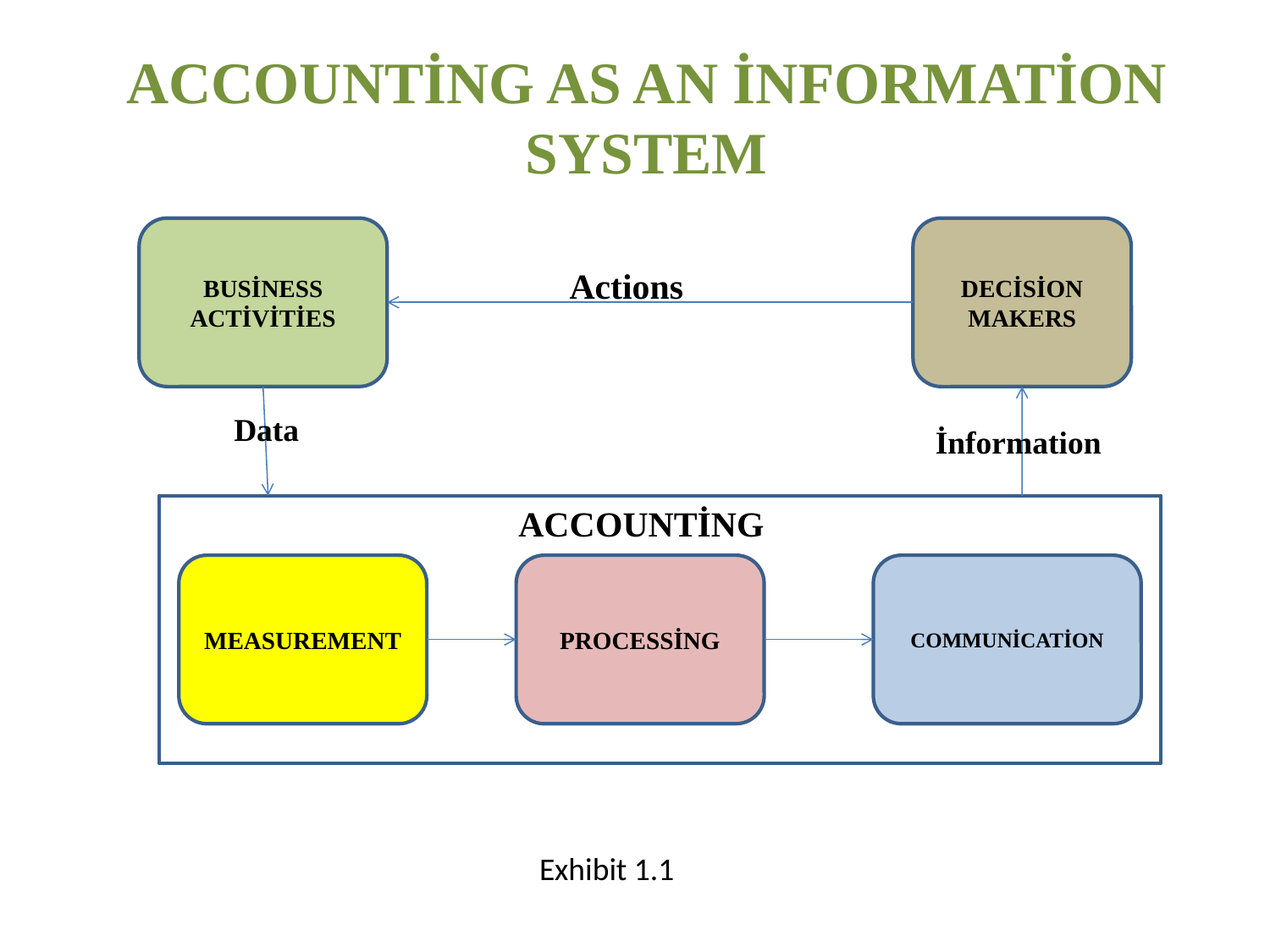

ACCOUNTİNG AS AN İNFORMATİON SYSTEM
BUSİNESS ACTİVİTİES
DECİSİON MAKERS
Actions
Data
İnformation

ACCOUNTİNG
MEASUREMENT
PROCESSİNG
COMMUNİCATİON
Exhibit 1.1